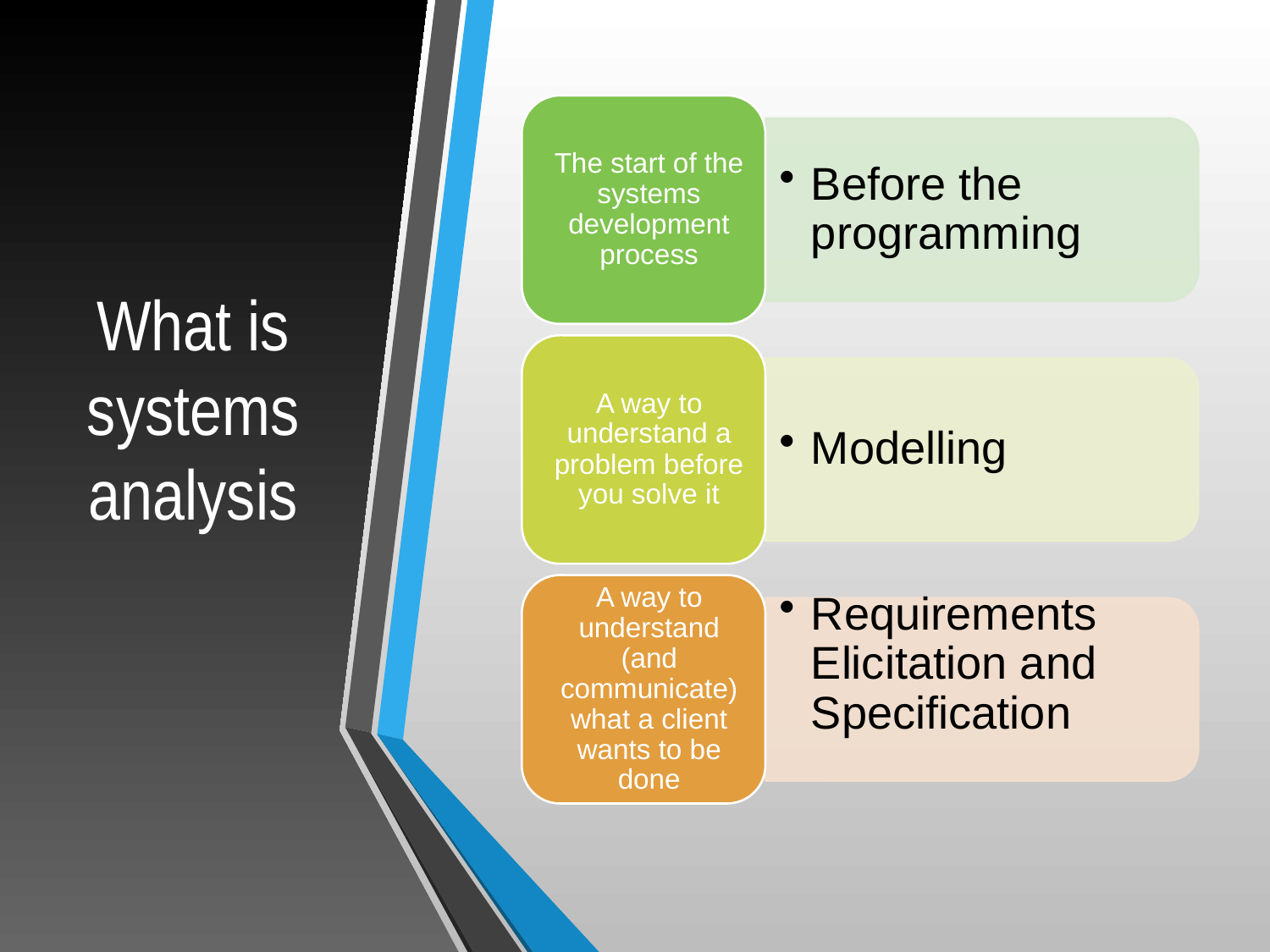

# What is systems analysis
Before the programming
The start of the systems development process
Modelling
A way to understand a problem before you solve it
Requirements Elicitation and Specification
A way to understand (and communicate) what a client wants to be done